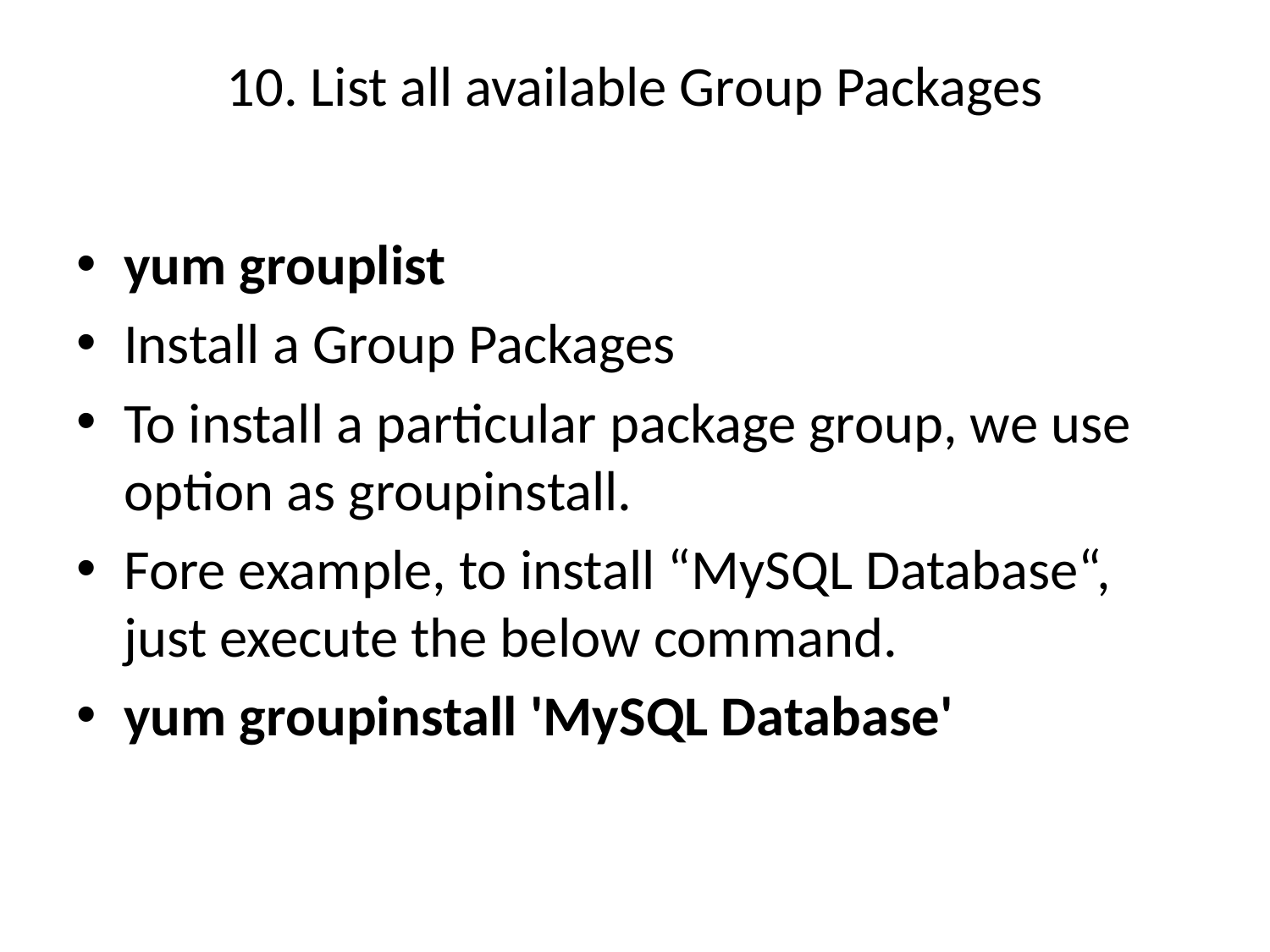

# 10. List all available Group Packages
yum grouplist
Install a Group Packages
To install a particular package group, we use option as groupinstall.
Fore example, to install “MySQL Database“, just execute the below command.
yum groupinstall 'MySQL Database'